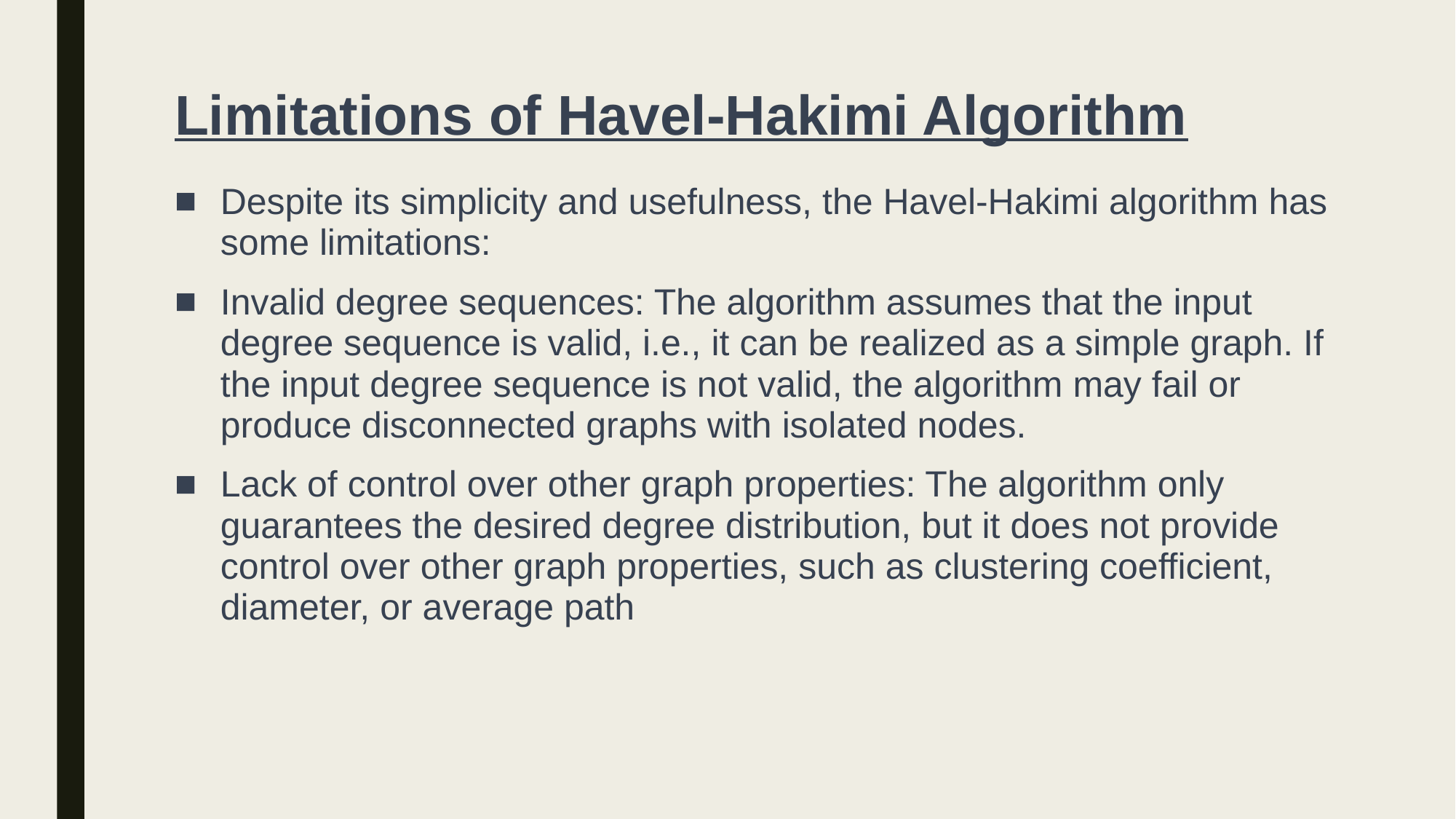

# Limitations of Havel-Hakimi Algorithm
Despite its simplicity and usefulness, the Havel-Hakimi algorithm has some limitations:
Invalid degree sequences: The algorithm assumes that the input degree sequence is valid, i.e., it can be realized as a simple graph. If the input degree sequence is not valid, the algorithm may fail or produce disconnected graphs with isolated nodes.
Lack of control over other graph properties: The algorithm only guarantees the desired degree distribution, but it does not provide control over other graph properties, such as clustering coefficient, diameter, or average path